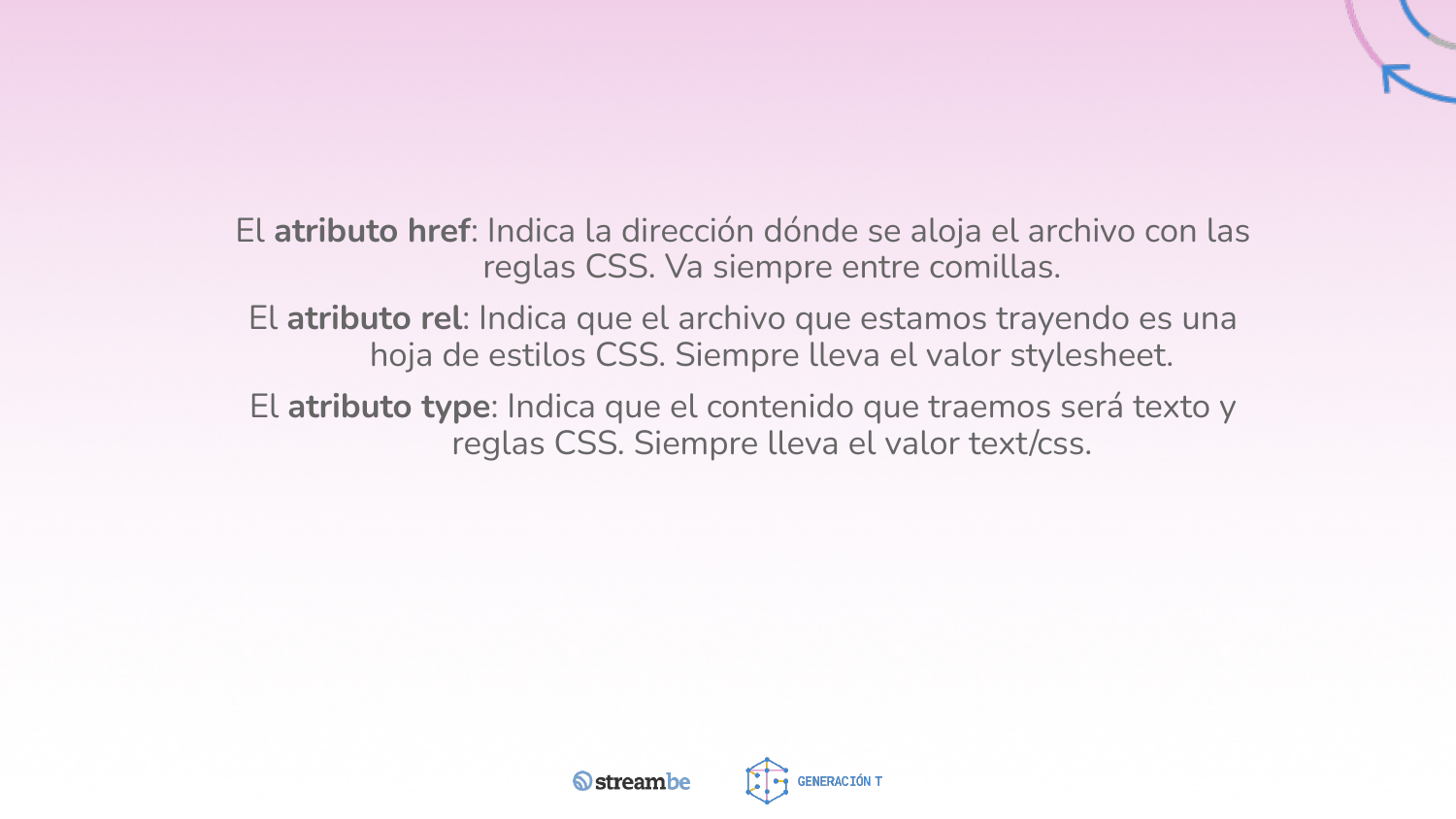

El atributo href: Indica la dirección dónde se aloja el archivo con las reglas CSS. Va siempre entre comillas.
El atributo rel: Indica que el archivo que estamos trayendo es una hoja de estilos CSS. Siempre lleva el valor stylesheet.
El atributo type: Indica que el contenido que traemos será texto y reglas CSS. Siempre lleva el valor text/css.